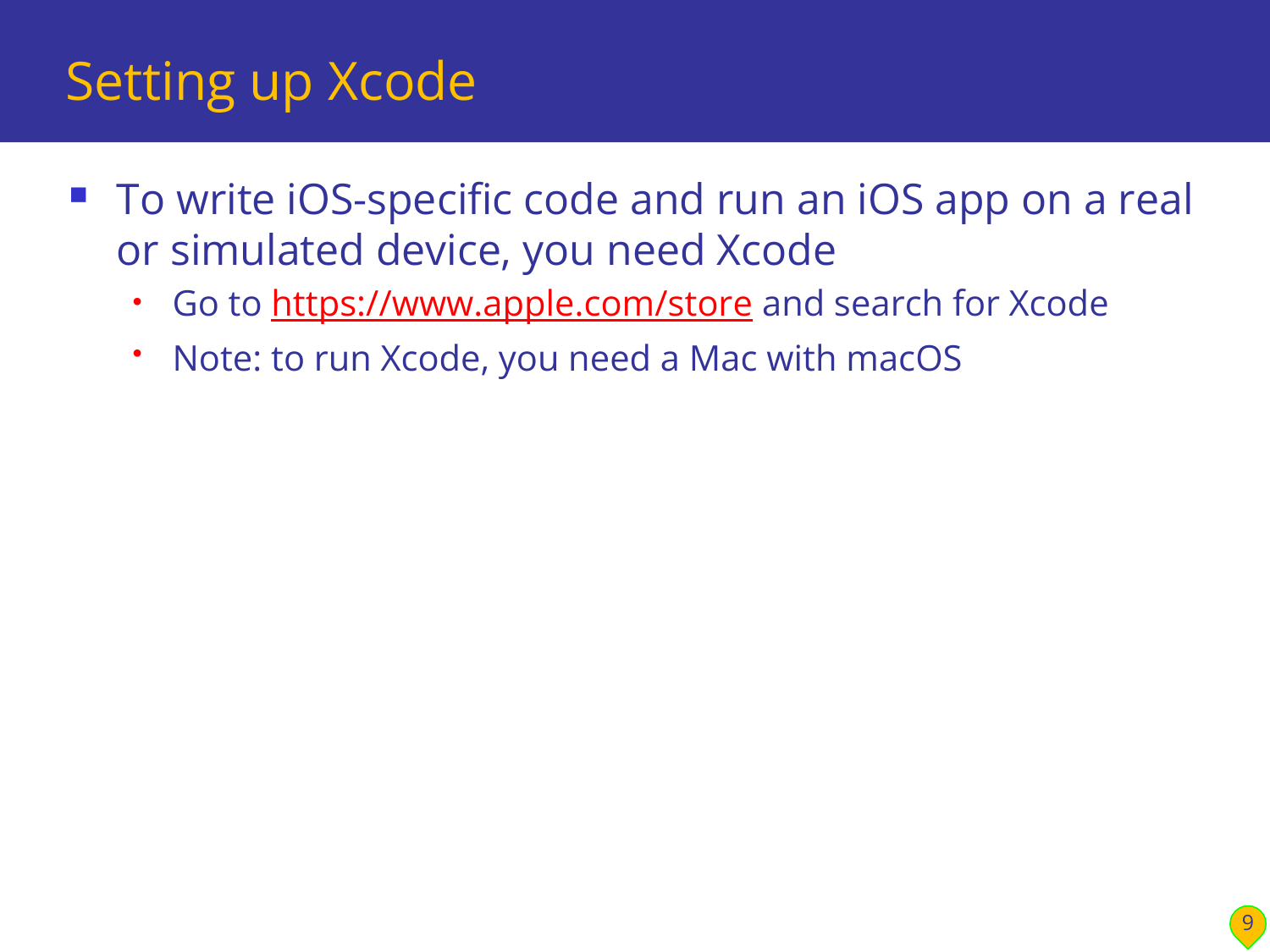

# Setting up Xcode
To write iOS-specific code and run an iOS app on a real or simulated device, you need Xcode
Go to https://www.apple.com/store and search for Xcode
Note: to run Xcode, you need a Mac with macOS
9